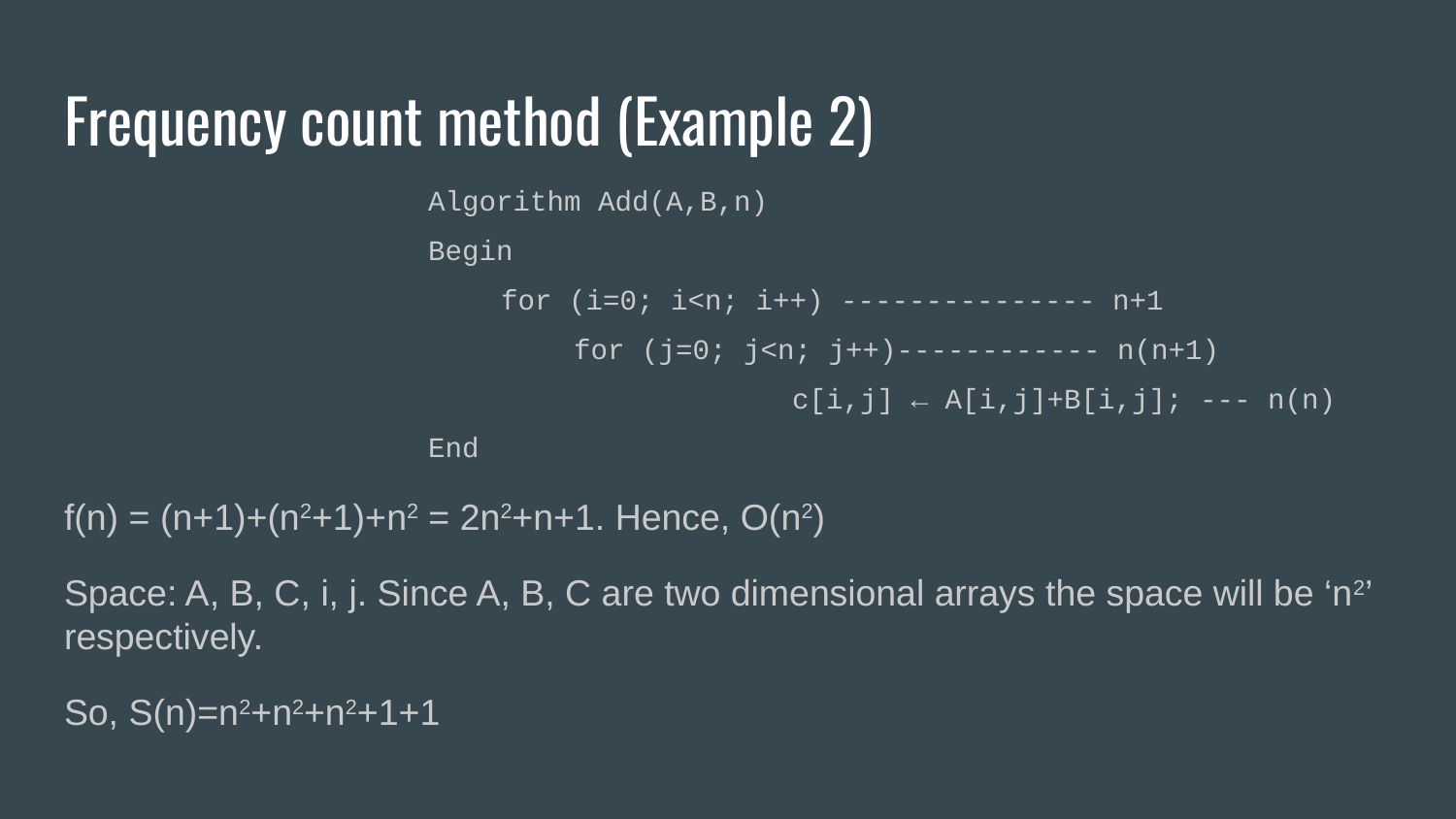

# Frequency count method (Example 2)
Algorithm Add(A,B,n)
Begin
for (i=0; i<n; i++) --------------- n+1
for (j=0; j<n; j++)------------ n(n+1)
		c[i,j] ← A[i,j]+B[i,j]; --- n(n)
End
f(n) = (n+1)+(n2+1)+n2 = 2n2+n+1. Hence, O(n2)
Space: A, B, C, i, j. Since A, B, C are two dimensional arrays the space will be ‘n2’ respectively.
So, S(n)=n2+n2+n2+1+1